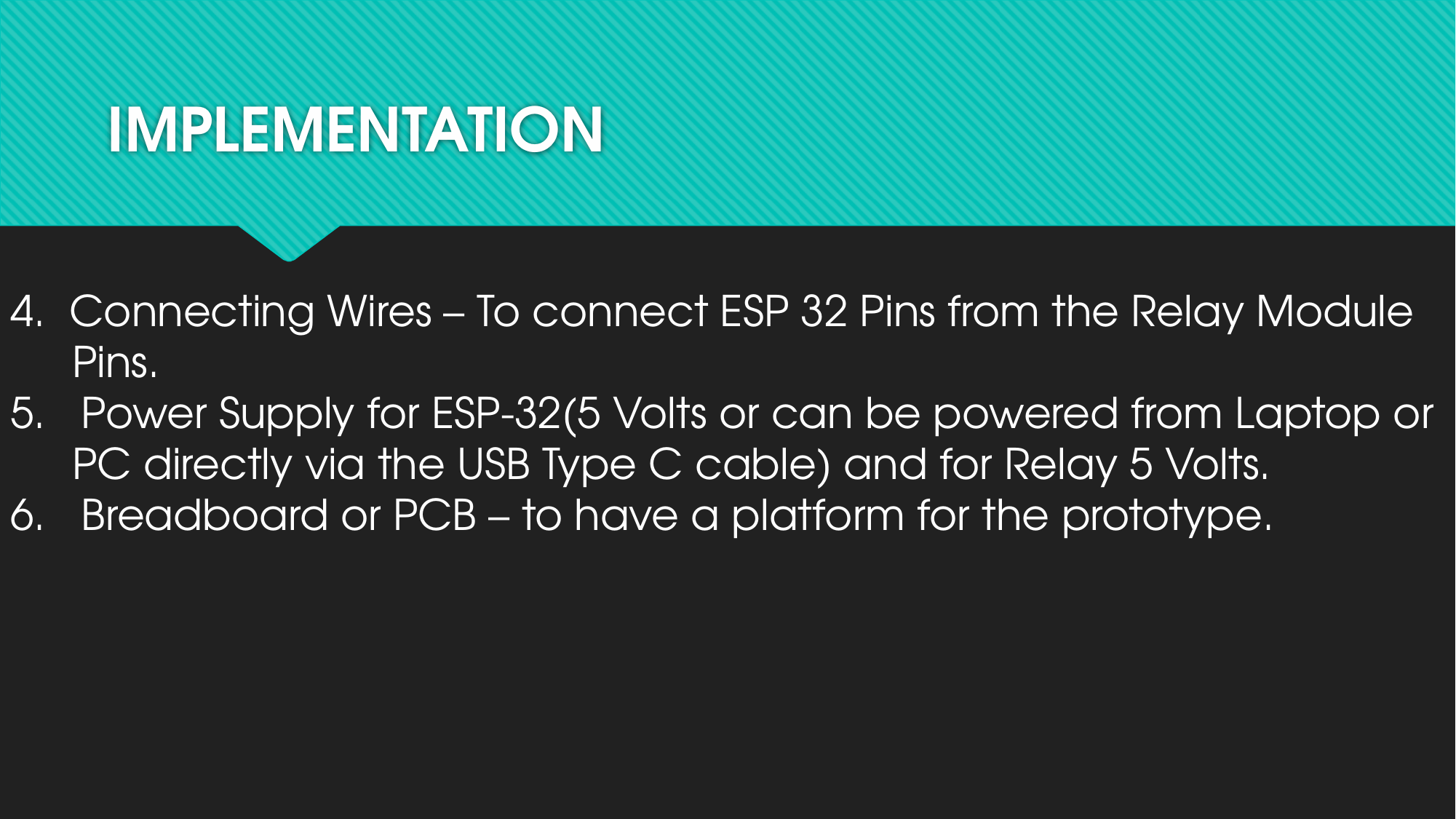

# IMPLEMENTATION
4.  Connecting Wires – To connect ESP 32 Pins from the Relay Module Pins.
5.   Power Supply for ESP-32(5 Volts or can be powered from Laptop or PC directly via the USB Type C cable) and for Relay 5 Volts.
6.   Breadboard or PCB – to have a platform for the prototype.